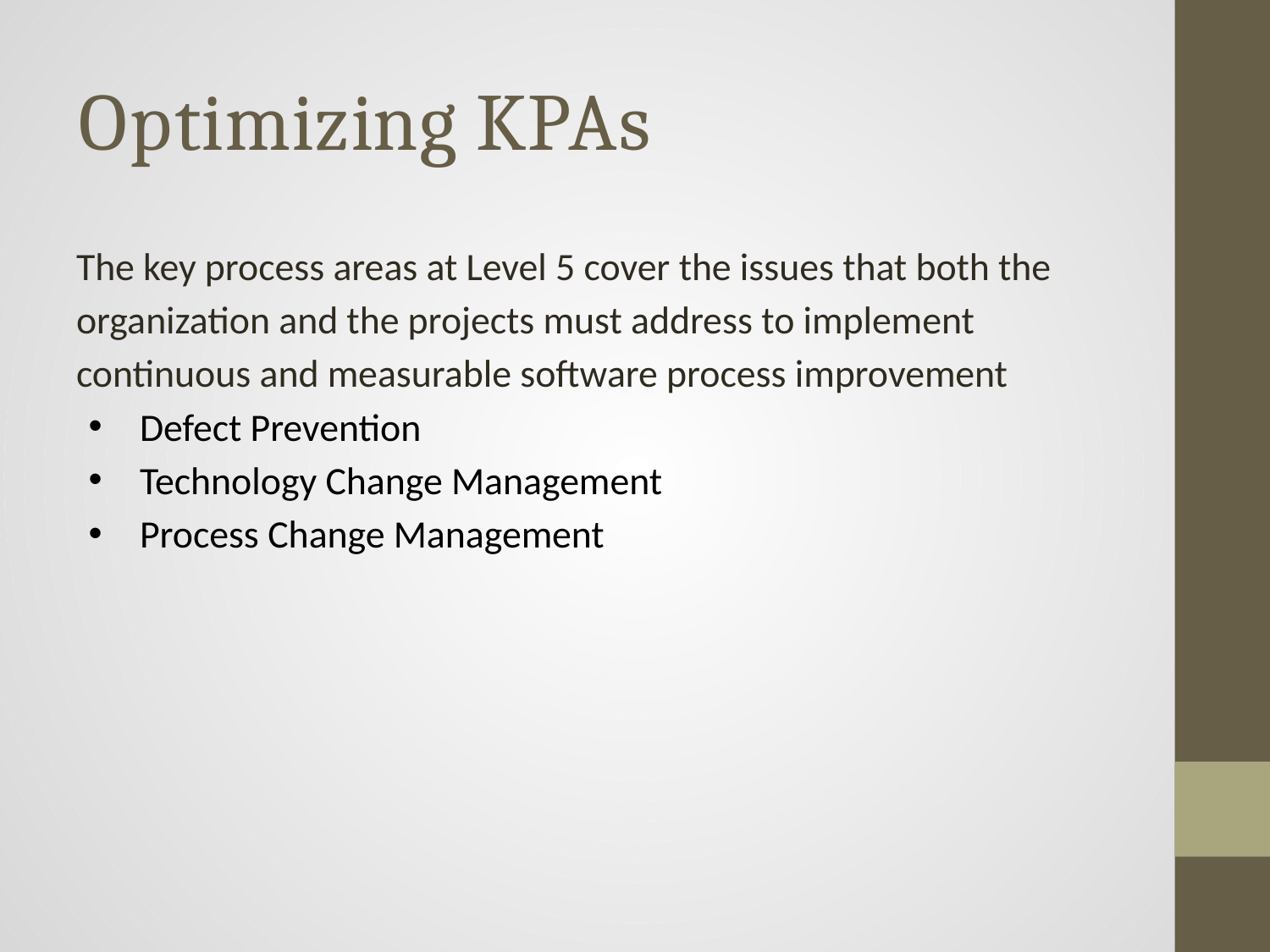

# Optimizing KPAs
The key process areas at Level 5 cover the issues that both the organization and the projects must address to implement continuous and measurable software process improvement
Defect Prevention
Technology Change Management
Process Change Management